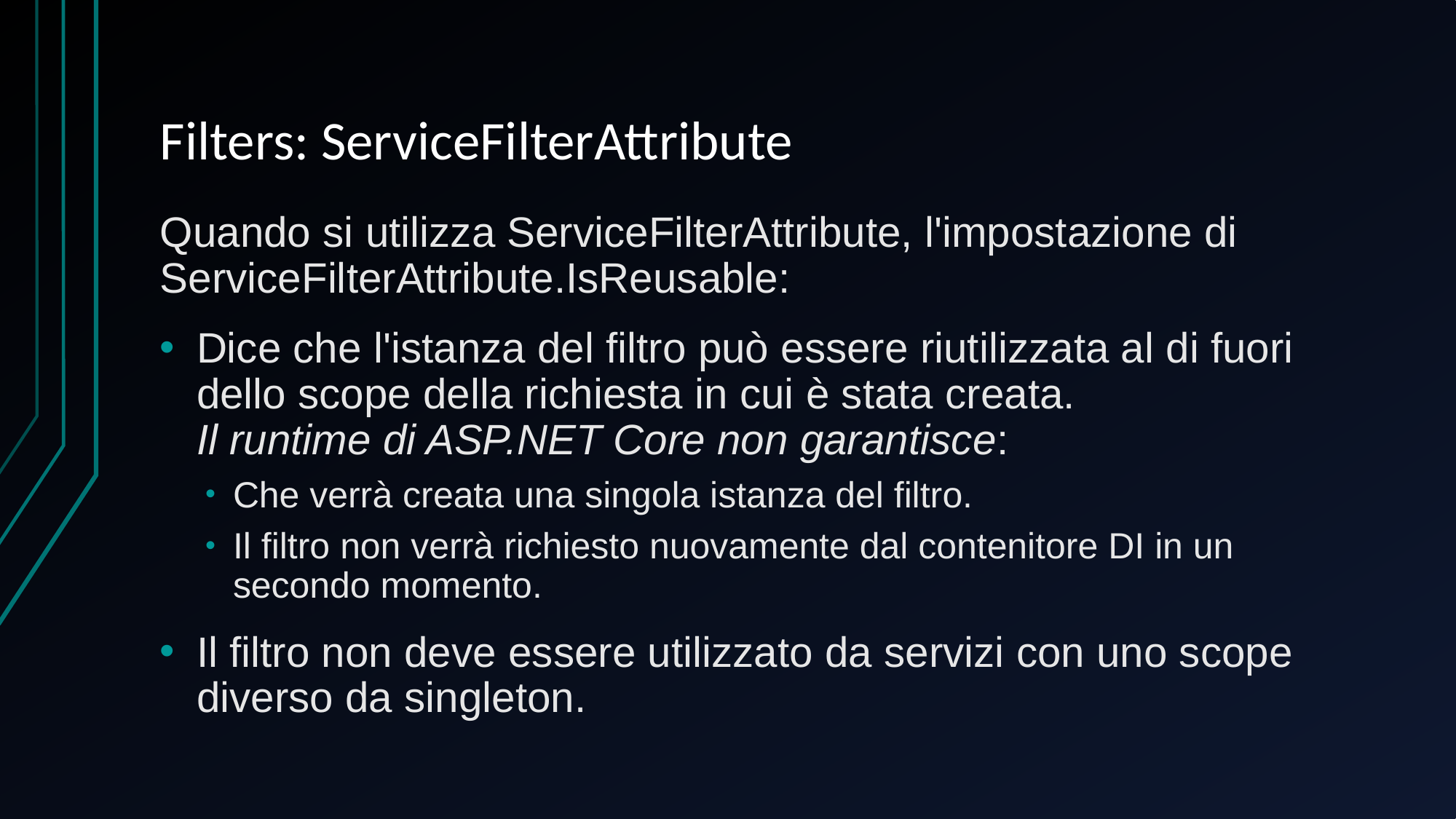

# Filters: ServiceFilterAttribute
Quando si utilizza ServiceFilterAttribute, l'impostazione di ServiceFilterAttribute.IsReusable:
Dice che l'istanza del filtro può essere riutilizzata al di fuori dello scope della richiesta in cui è stata creata.
Il runtime di ASP.NET Core non garantisce:
Che verrà creata una singola istanza del filtro.
Il filtro non verrà richiesto nuovamente dal contenitore DI in un secondo momento.
Il filtro non deve essere utilizzato da servizi con uno scope diverso da singleton.